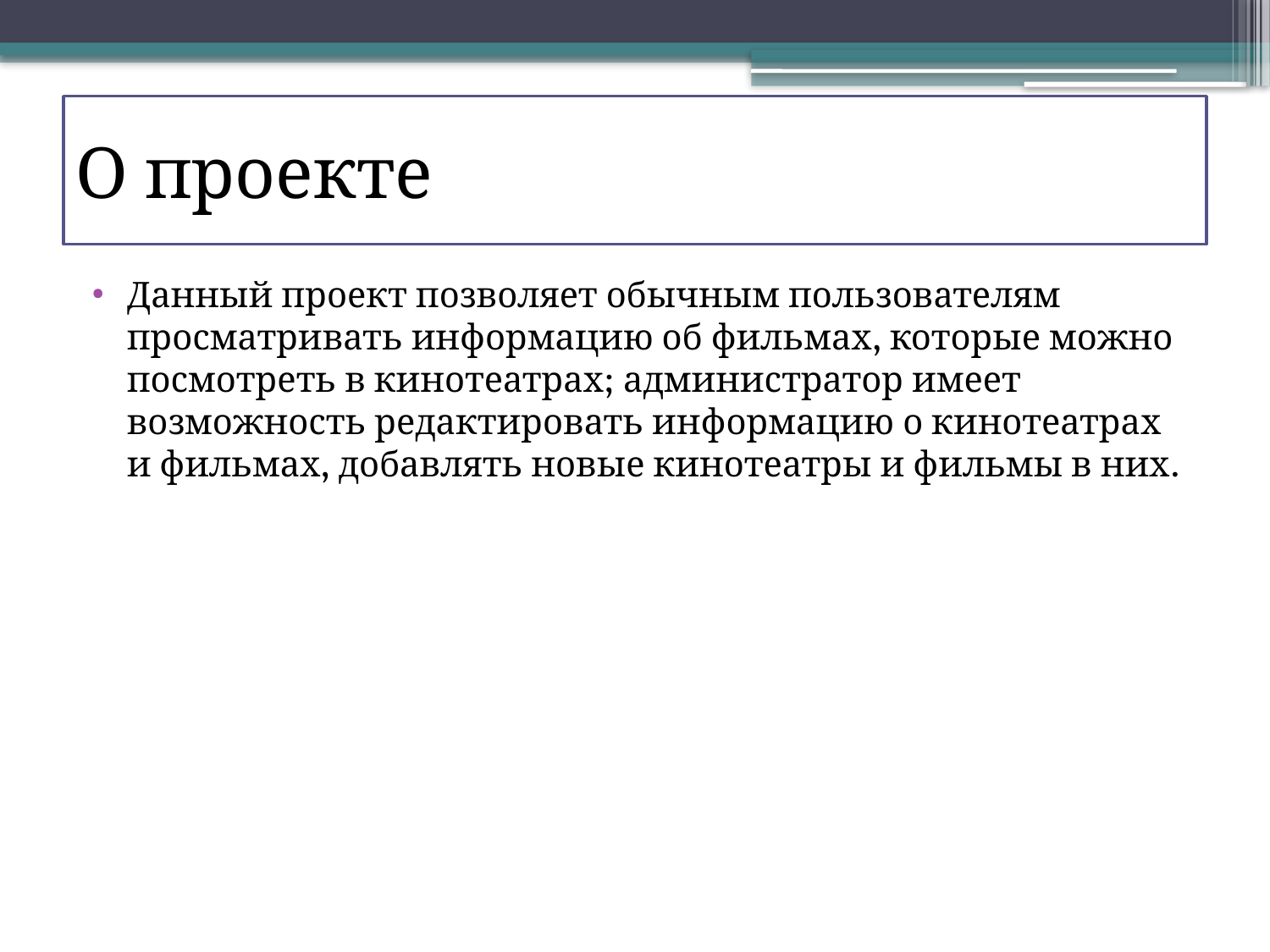

# О проекте
Данный проект позволяет обычным пользователям просматривать информацию об фильмах, которые можно посмотреть в кинотеатрах; администратор имеет возможность редактировать информацию о кинотеатрах и фильмах, добавлять новые кинотеатры и фильмы в них.